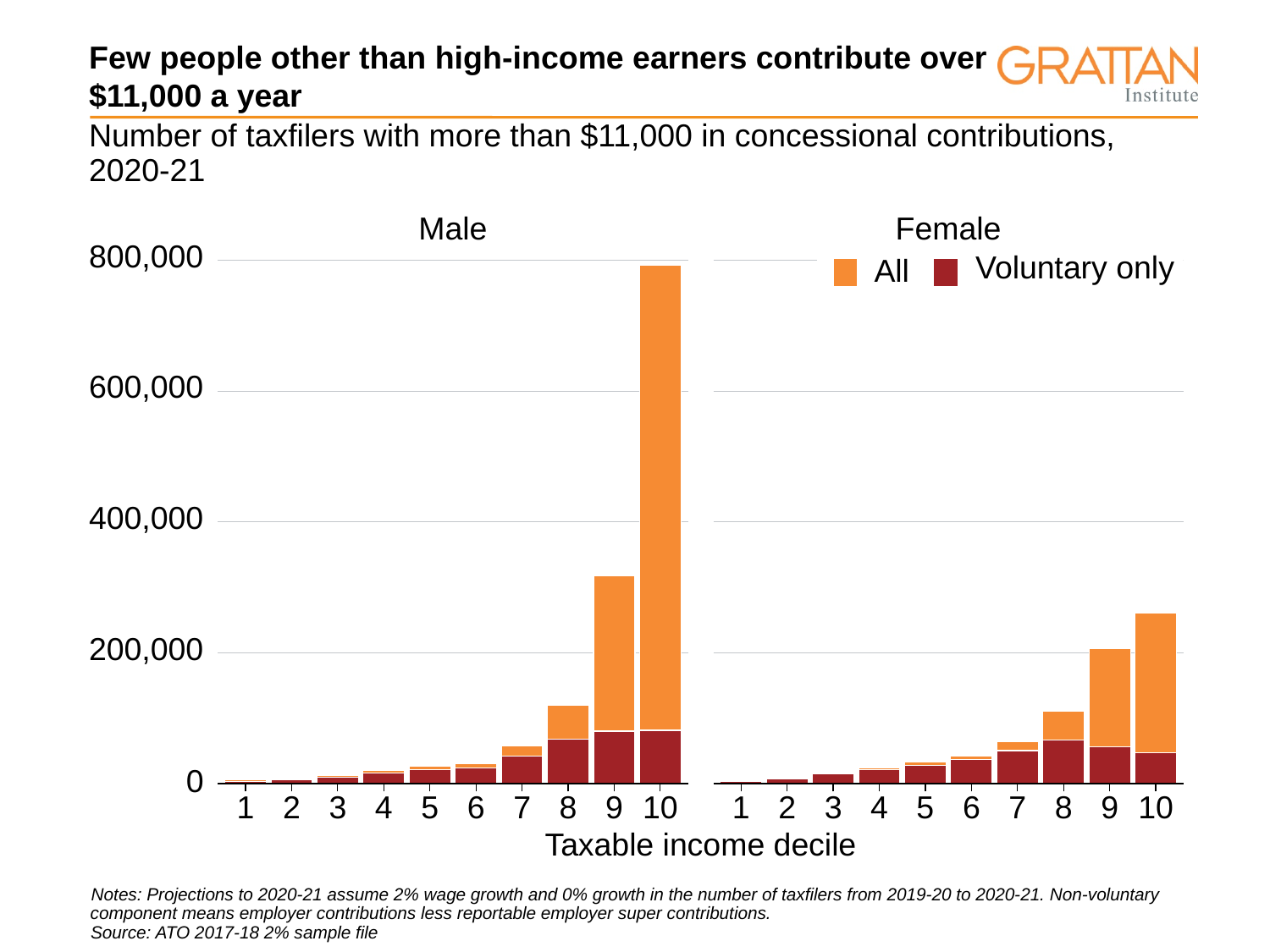

# Few people other than high-income earners contribute over $11,000 a year
Number of taxfilers with more than $11,000 in concessional contributions, 2020-21

Male
Female
800,000
Voluntary only

All

600,000

400,000

200,000

0

3
3
6
8
9
10
6
8
9
10
1
2
1
2
5
5
4
4
7
7
Taxable income decile
Notes: Projections to 2020-21 assume 2% wage growth and 0% growth in the number of taxfilers from 2019-20 to 2020-21. Non-voluntary
component means employer contributions less reportable employer super contributions.
Source: ATO 2017-18 2% sample file